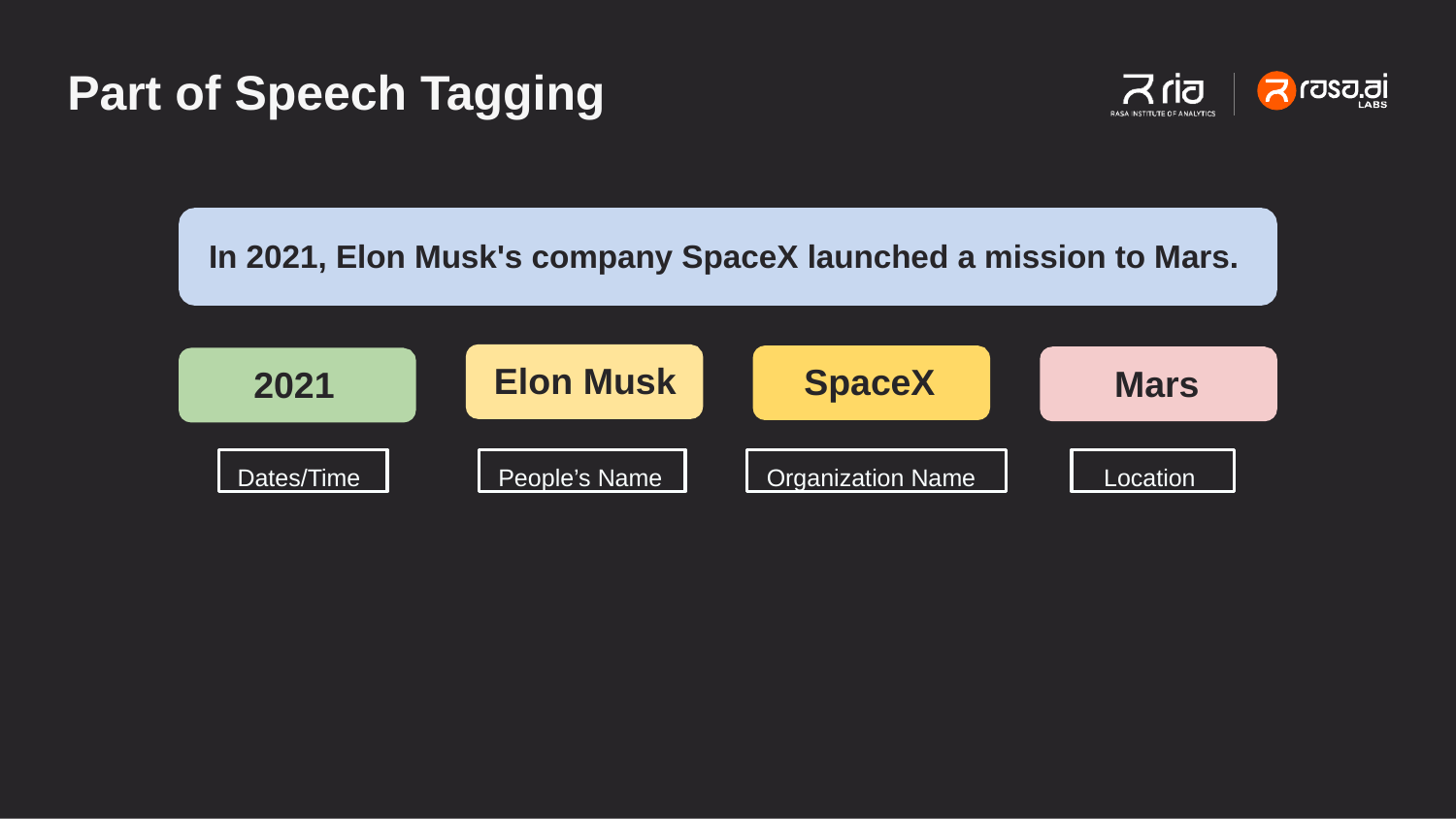

# Part of Speech Tagging

In 2021, Elon Musk's company SpaceX launched a mission to Mars.

Elon Musk
SpaceX
Mars
2021
Dates/Time
People’s Name
Organization Name
Location